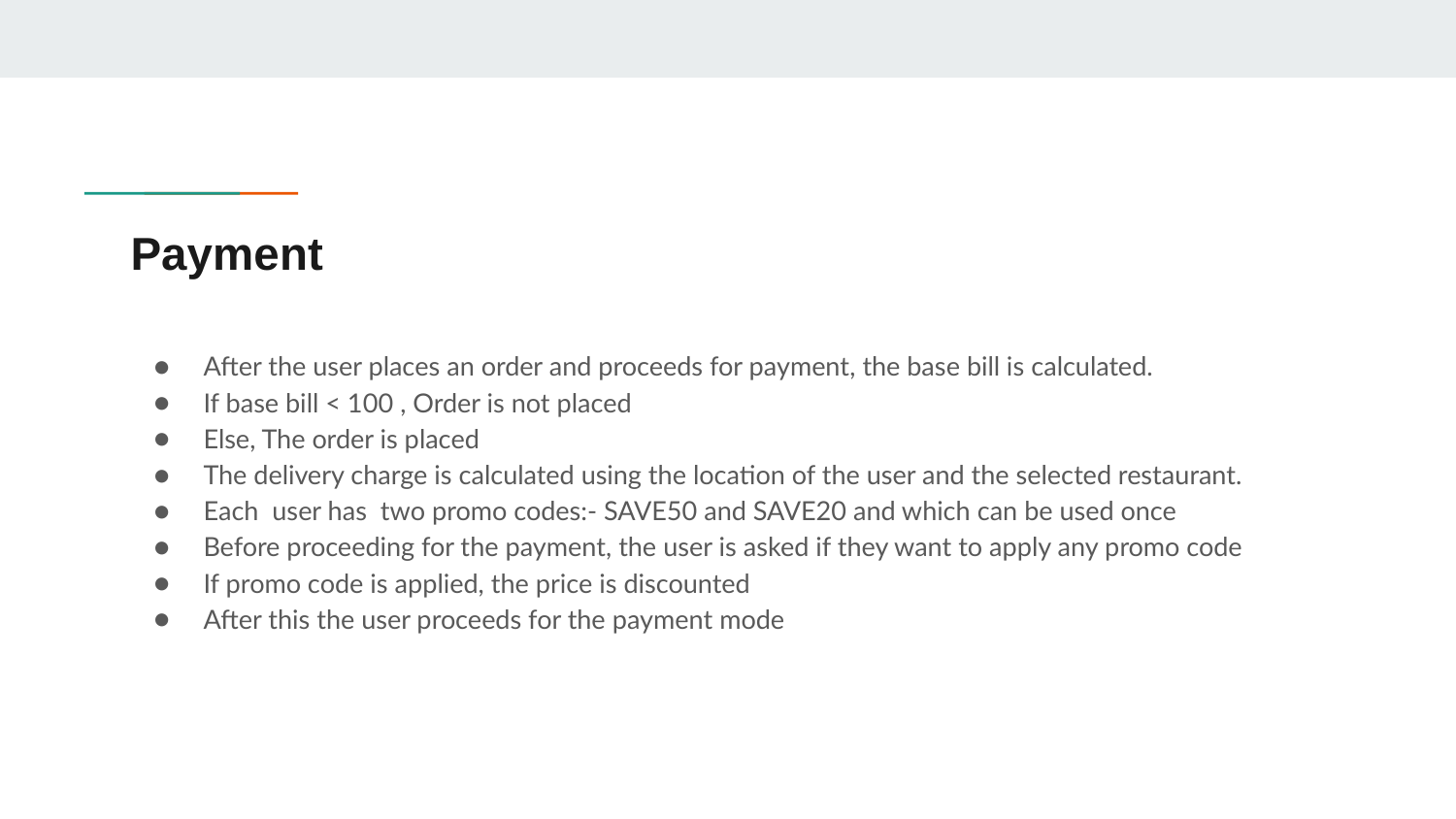

# Payment
After the user places an order and proceeds for payment, the base bill is calculated.
If base bill < 100 , Order is not placed
Else, The order is placed
The delivery charge is calculated using the location of the user and the selected restaurant.
Each  user has  two promo codes:- SAVE50 and SAVE20 and which can be used once
Before proceeding for the payment, the user is asked if they want to apply any promo code
If promo code is applied, the price is discounted
After this the user proceeds for the payment mode